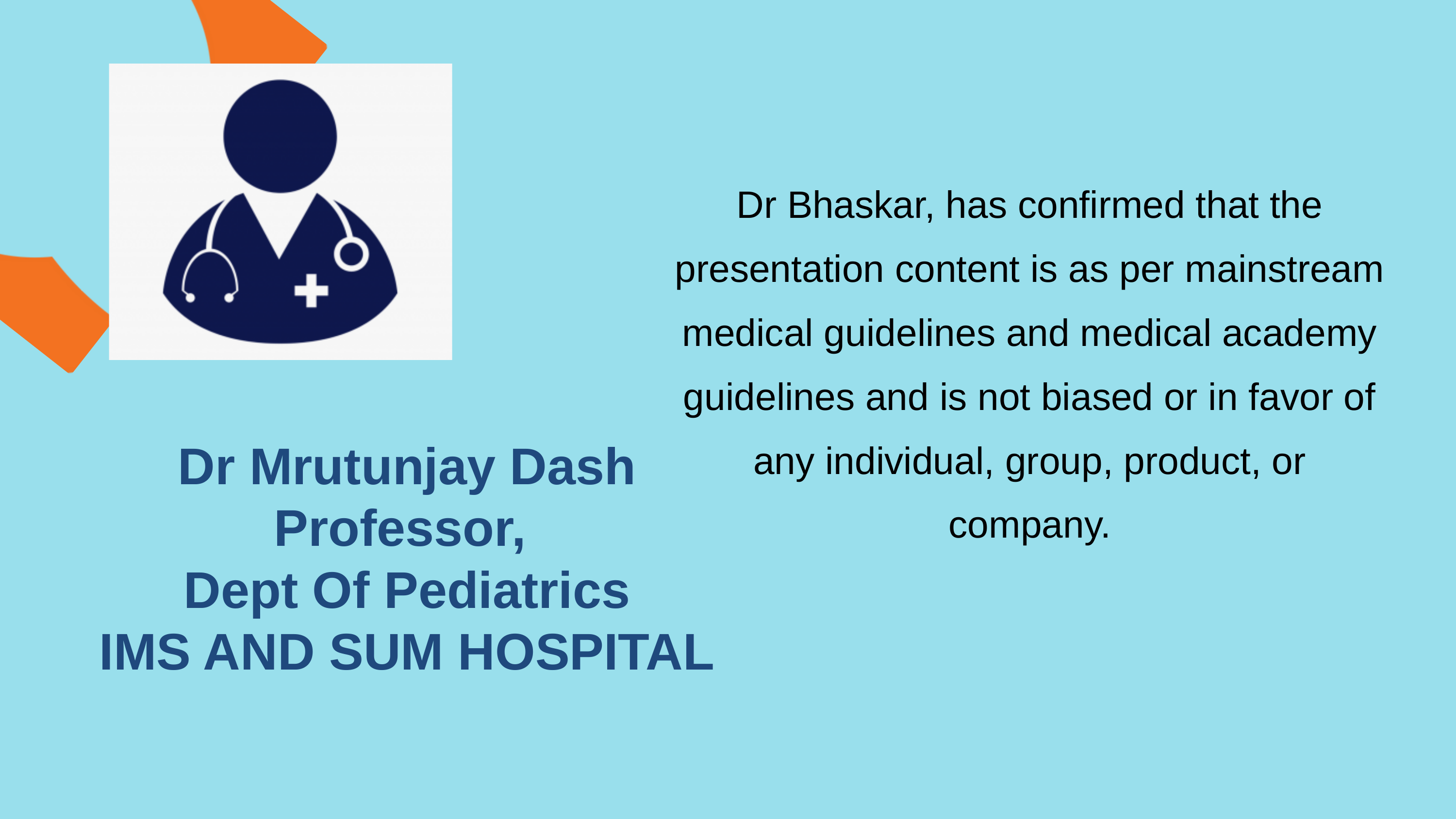

Dr Bhaskar, has confirmed that the presentation content is as per mainstream medical guidelines and medical academy guidelines and is not biased or in favor of any individual, group, product, or company.
Dr Mrutunjay Dash
Professor,
Dept Of Pediatrics
IMS AND SUM HOSPITAL